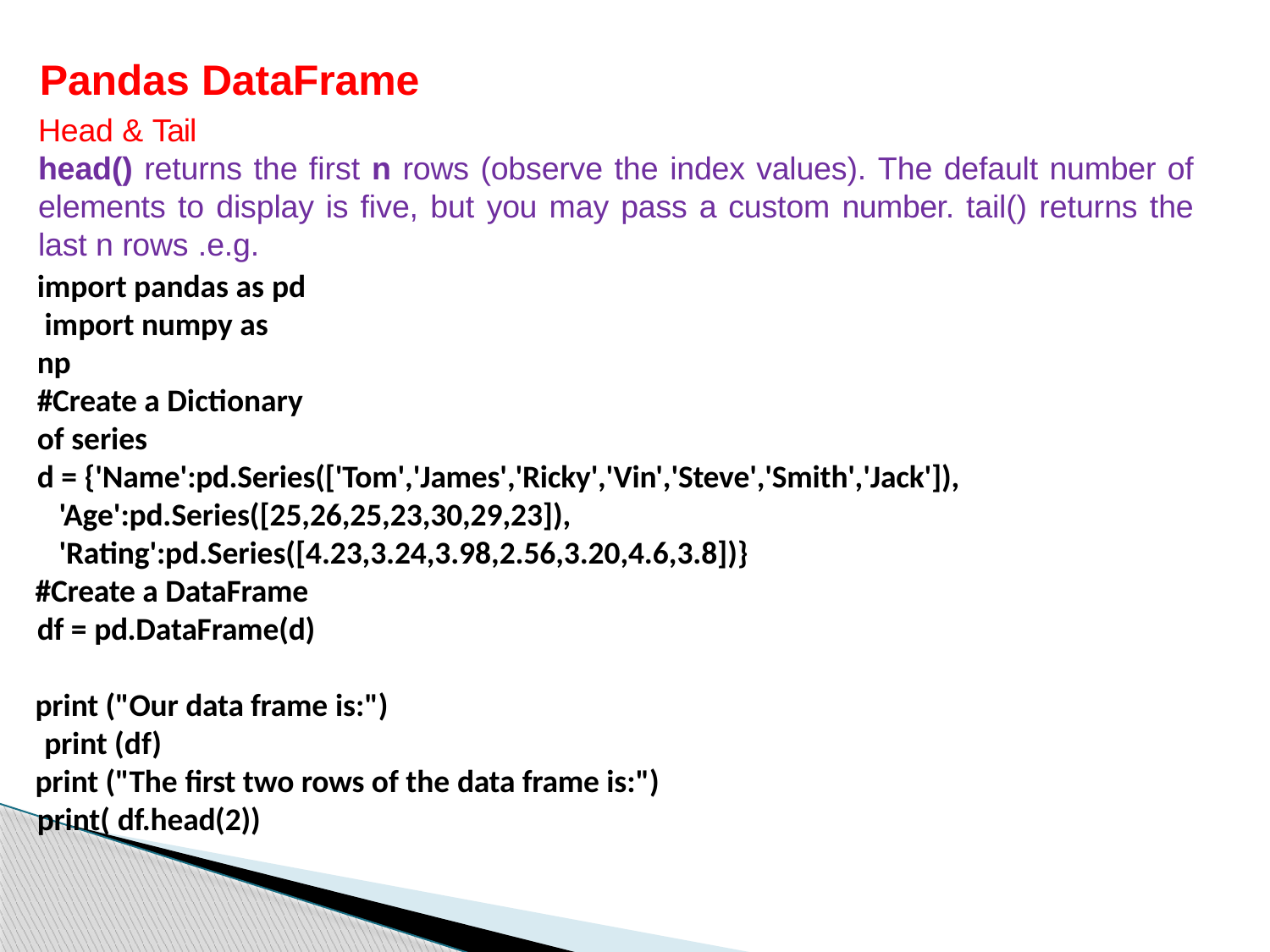

Pandas DataFrame
Head & Tail
head() returns the first n rows (observe the index values). The default number of  elements to display is five, but you may pass a custom number. tail() returns the  last n rows .e.g.
import pandas as pd  import numpy as np
#Create a Dictionary of series
d = {'Name':pd.Series(['Tom','James','Ricky','Vin','Steve','Smith','Jack']),  'Age':pd.Series([25,26,25,23,30,29,23]),  'Rating':pd.Series([4.23,3.24,3.98,2.56,3.20,4.6,3.8])}
#Create a DataFrame  df = pd.DataFrame(d)

print ("Our data frame is:")  print (df)
print ("The first two rows of the data frame is:")  print( df.head(2))